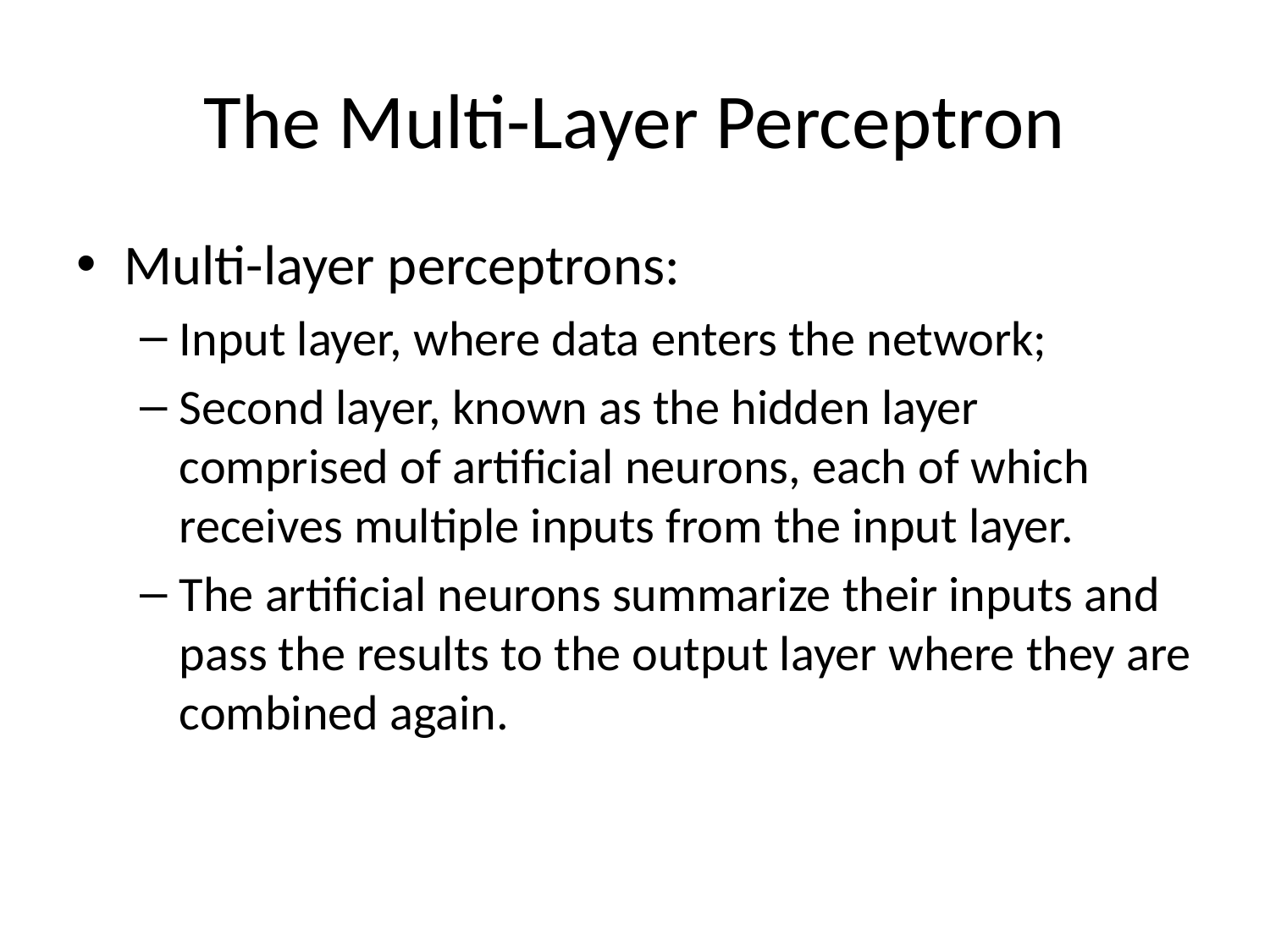

# The Multi-Layer Perceptron
Multi-layer perceptrons:
Input layer, where data enters the network;
Second layer, known as the hidden layer comprised of artificial neurons, each of which receives multiple inputs from the input layer.
The artificial neurons summarize their inputs and pass the results to the output layer where they are combined again.